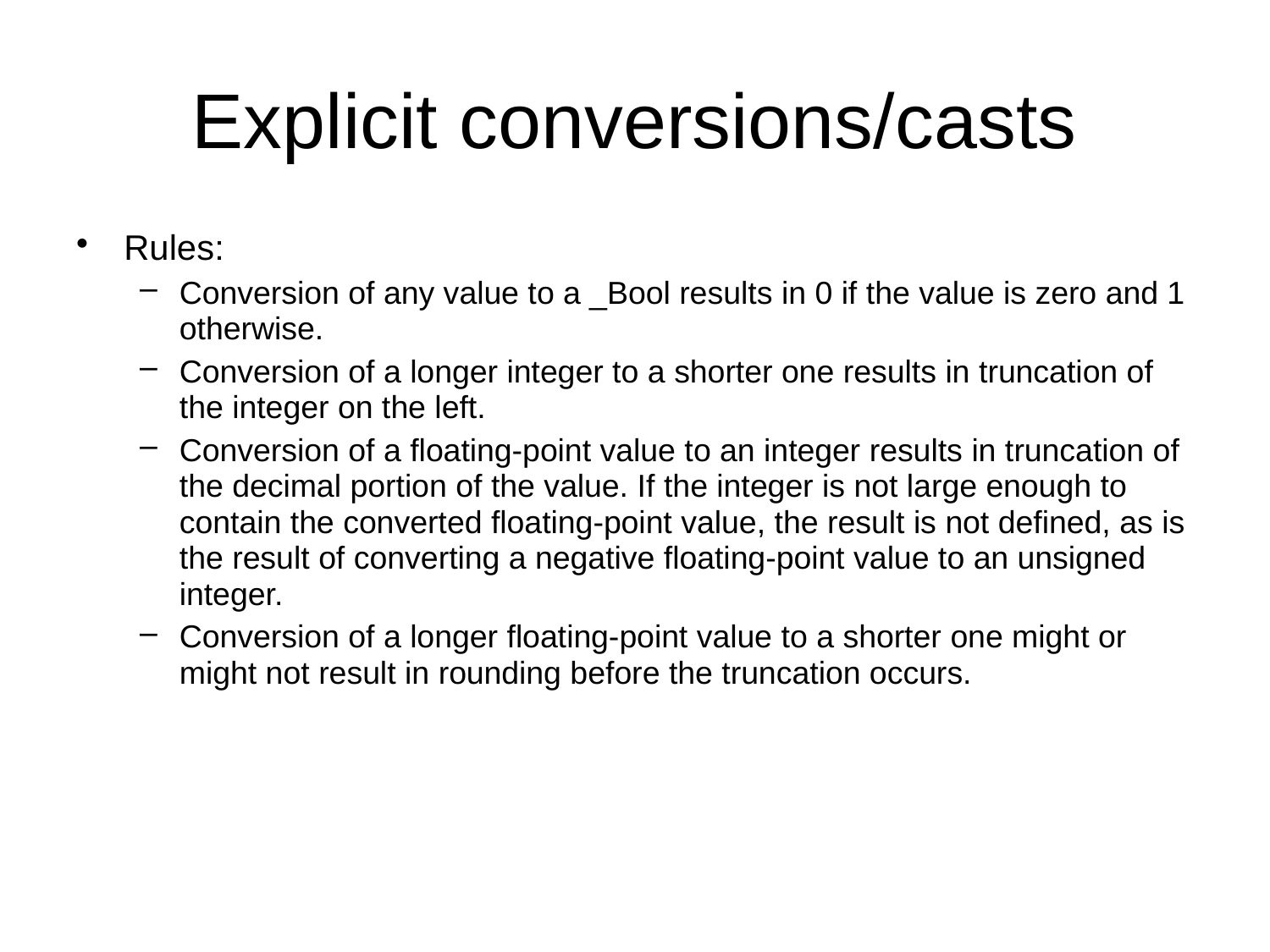

# Explicit conversions/casts
Rules:
Conversion of any value to a _Bool results in 0 if the value is zero and 1 otherwise.
Conversion of a longer integer to a shorter one results in truncation of the integer on the left.
Conversion of a floating-point value to an integer results in truncation of the decimal portion of the value. If the integer is not large enough to contain the converted floating-point value, the result is not defined, as is the result of converting a negative floating-point value to an unsigned integer.
Conversion of a longer floating-point value to a shorter one might or might not result in rounding before the truncation occurs.